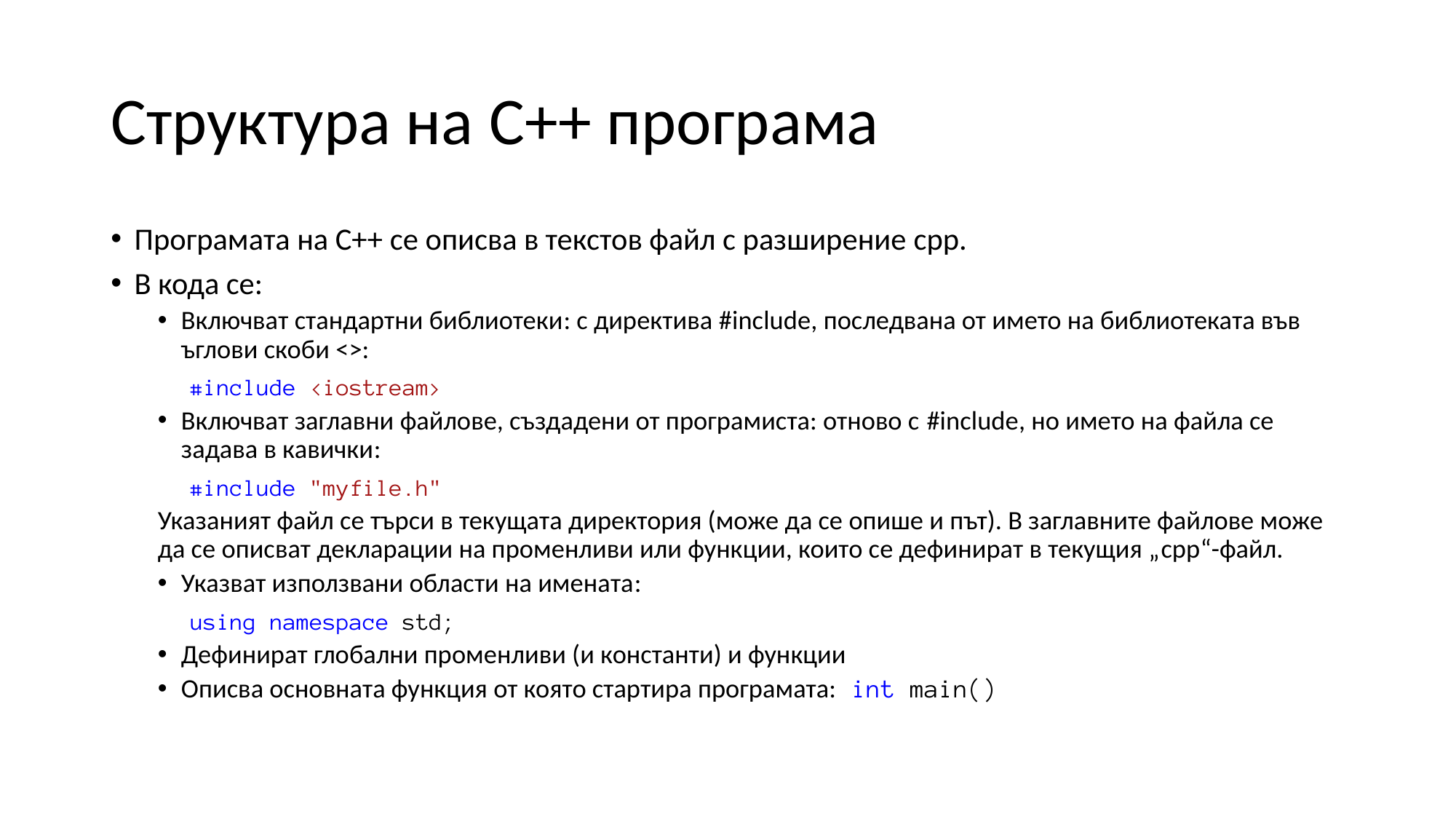

# Структура на C++ програма
Програмата на C++ се описва в текстов файл с разширение cpp.
В кода се:
Включват стандартни библиотеки: с директива #include, последвана от името на библиотеката във ъглови скоби <>:
	#include <iostream>
Включват заглавни файлове, създадени от програмиста: отново с #include, но името на файла се задава в кавички:
	#include "myfile.h"
	Указаният файл се търси в текущата директория (може да се опише и път). В заглавните файлове може да се описват декларации на променливи или функции, които се дефинират в текущия „cpp“-файл.
Указват използвани области на имената:
	using namespace std;
Дефинират глобални променливи (и константи) и функции
Описва основната функция от която стартира програмата: int main()